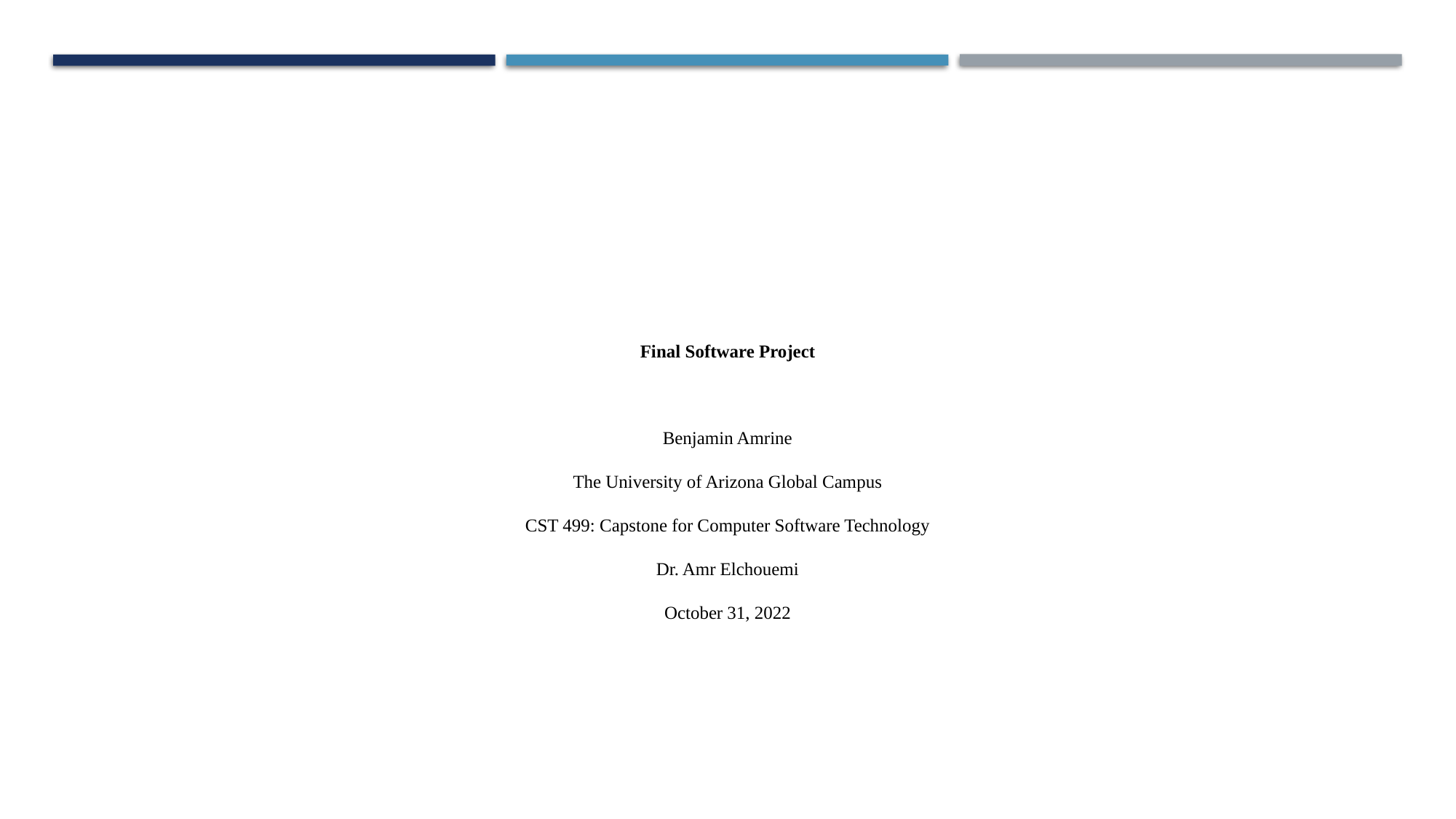

Final Software Project

Benjamin Amrine
The University of Arizona Global Campus
CST 499: Capstone for Computer Software Technology
Dr. Amr Elchouemi
October 31, 2022